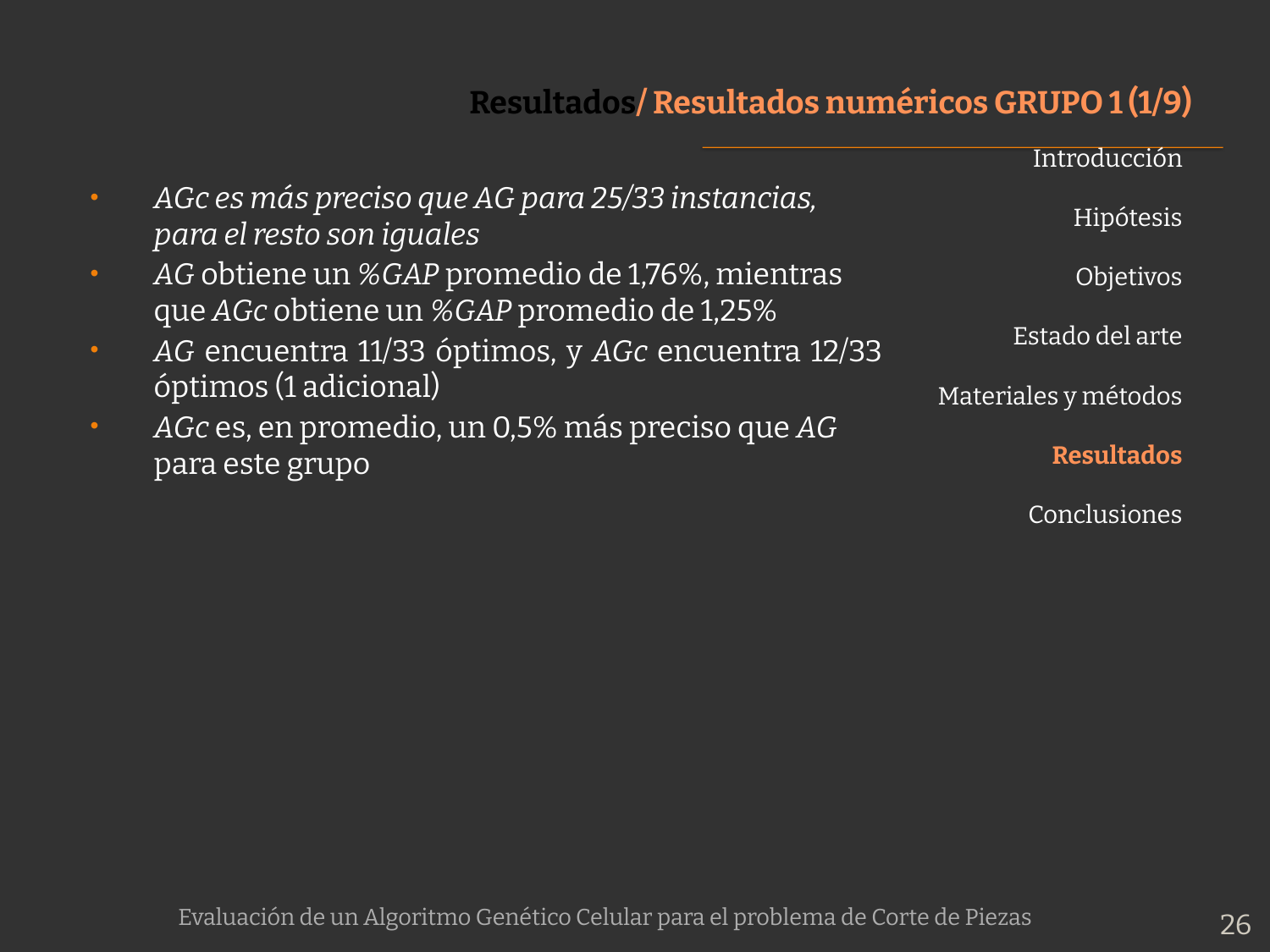

# Resultados/ Resultados numéricos GRUPO 1 (1/9)
Introducción

Hipótesis

Objetivos

Estado del arte

Materiales y métodos

Resultados

Conclusiones

AGc es más preciso que AG para 25/33 instancias, para el resto son iguales
AG obtiene un %GAP promedio de 1,76%, mientras que AGc obtiene un %GAP promedio de 1,25%
AG encuentra 11/33 óptimos, y AGc encuentra 12/33 óptimos (1 adicional)
AGc es, en promedio, un 0,5% más preciso que AG para este grupo

Evaluación de un Algoritmo Genético Celular para el problema de Corte de Piezas
26